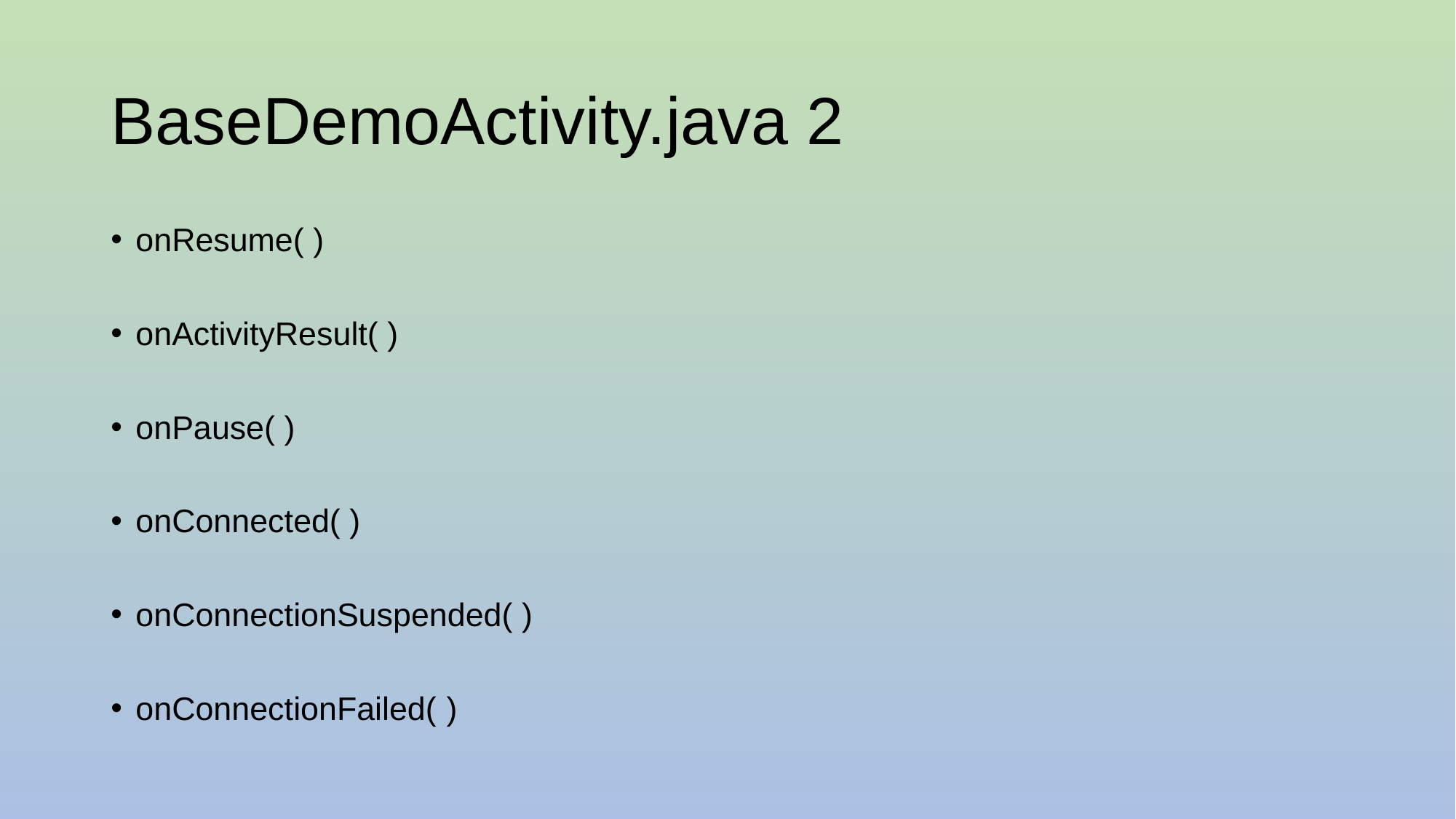

# BaseDemoActivity.java 2
onResume( )

onActivityResult( )

onPause( )

onConnected( )

onConnectionSuspended( )

onConnectionFailed( )